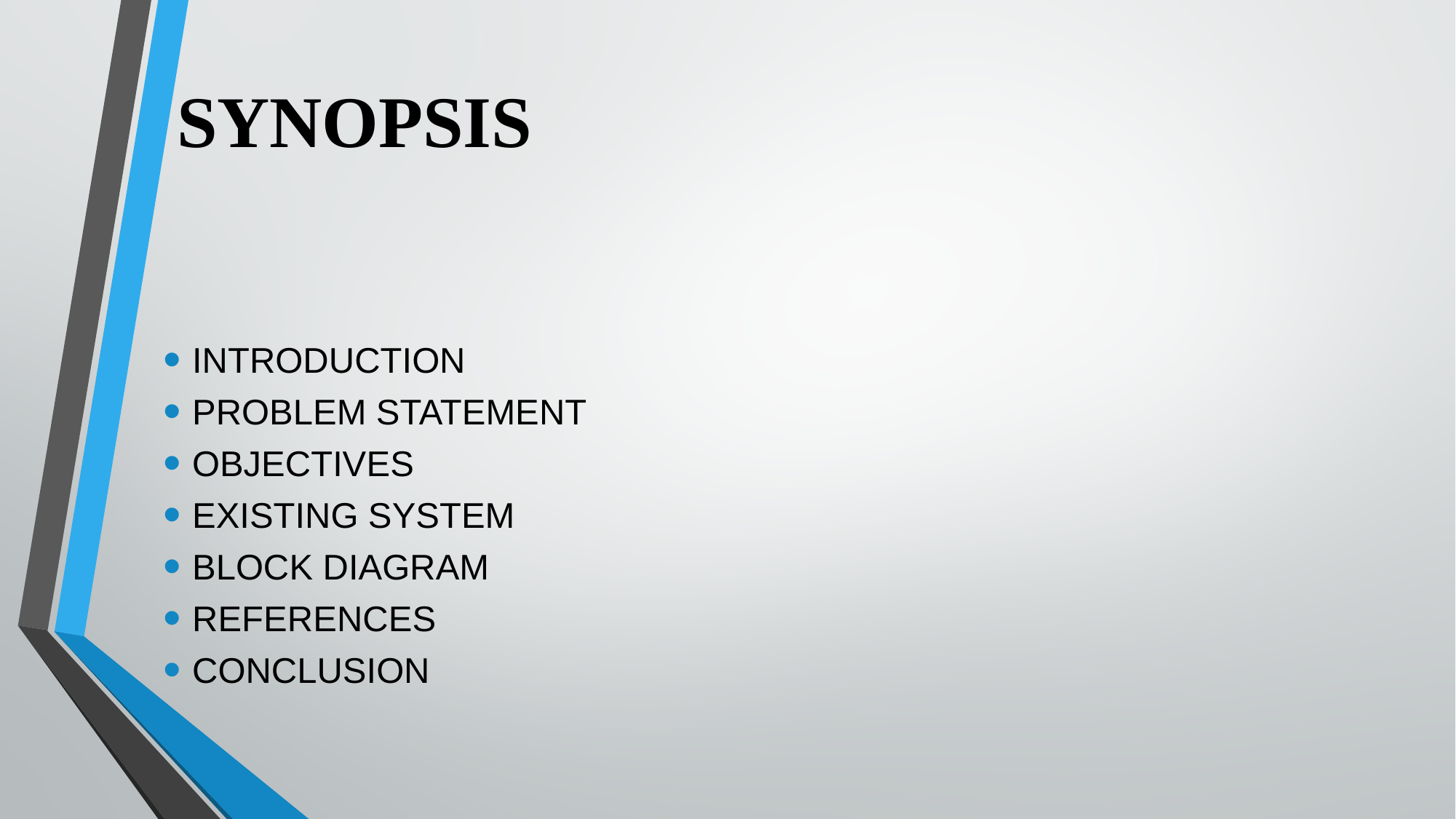

# SYNOPSIS
INTRODUCTION
PROBLEM STATEMENT
OBJECTIVES
EXISTING SYSTEM
BLOCK DIAGRAM
REFERENCES
CONCLUSION